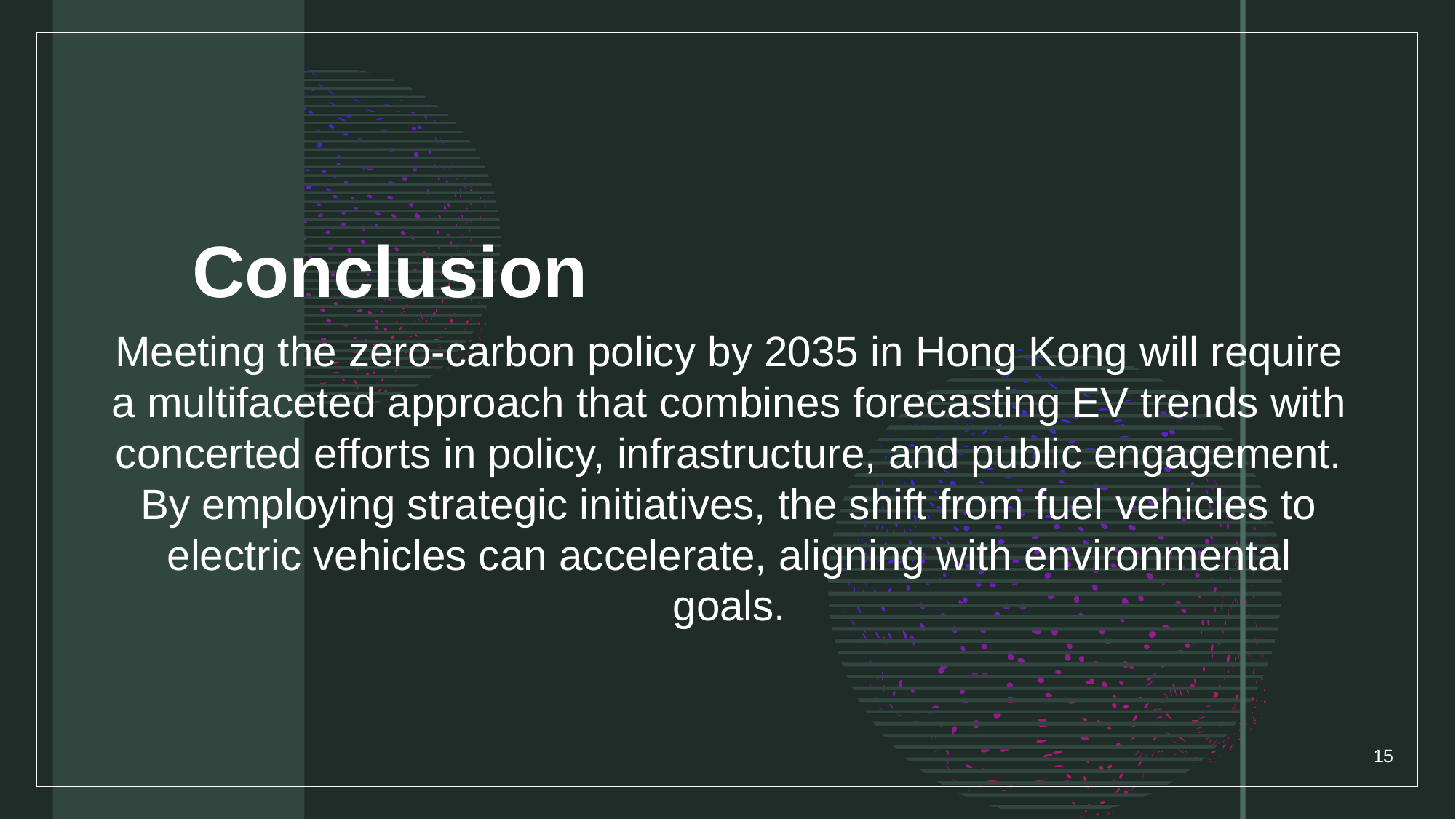

# Conclusion
Meeting the zero-carbon policy by 2035 in Hong Kong will require a multifaceted approach that combines forecasting EV trends with concerted efforts in policy, infrastructure, and public engagement. By employing strategic initiatives, the shift from fuel vehicles to electric vehicles can accelerate, aligning with environmental goals.

15